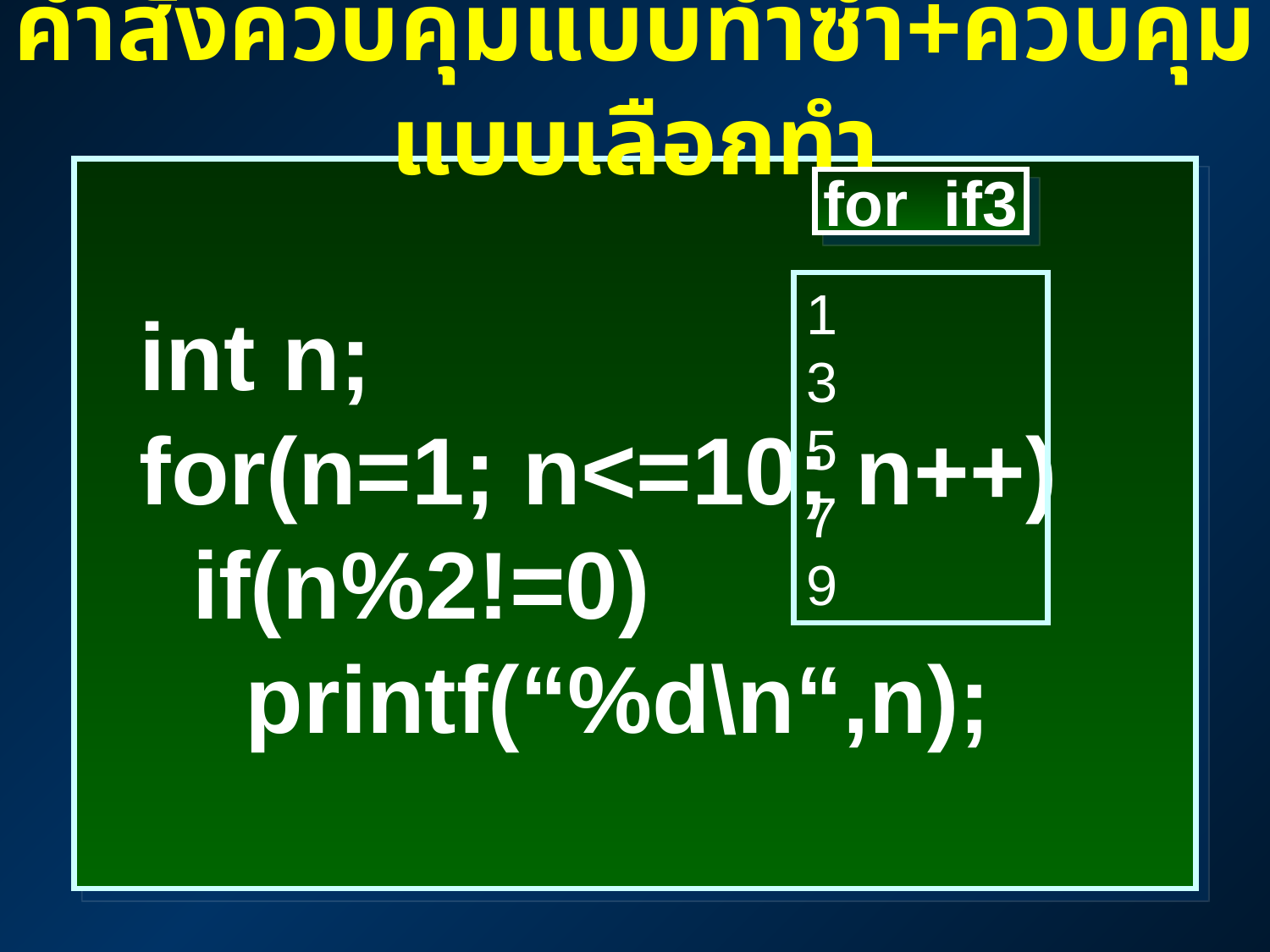

# คำสั่งควบคุมแบบทำซ้ำ+ควบคุมแบบเลือกทำ
  int n;
  for(n=1; n<=10; n++)
    if(n%2!=0)
      printf(“%d\n“,n);
for_if3
1
3
5
7
9